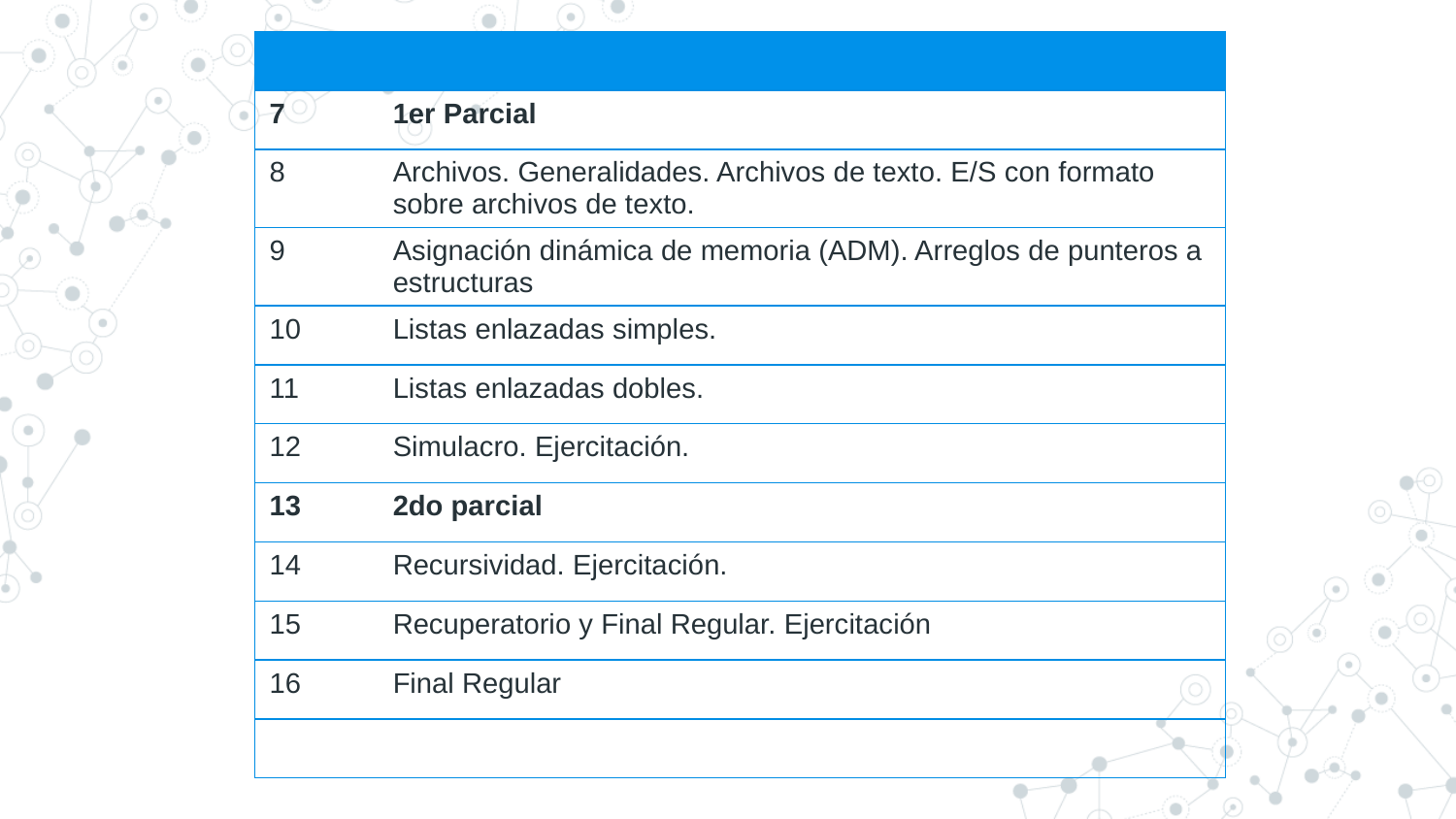

|  |  |
| --- | --- |
| 7 | 1er Parcial |
| 8 | Archivos. Generalidades. Archivos de texto. E/S con formato sobre archivos de texto. |
| 9 | Asignación dinámica de memoria (ADM). Arreglos de punteros a estructuras |
| 10 | Listas enlazadas simples. |
| 11 | Listas enlazadas dobles. |
| 12 | Simulacro. Ejercitación. |
| 13 | 2do parcial |
| 14 | Recursividad. Ejercitación. |
| 15 | Recuperatorio y Final Regular. Ejercitación |
| 16 | Final Regular |
|  |  |